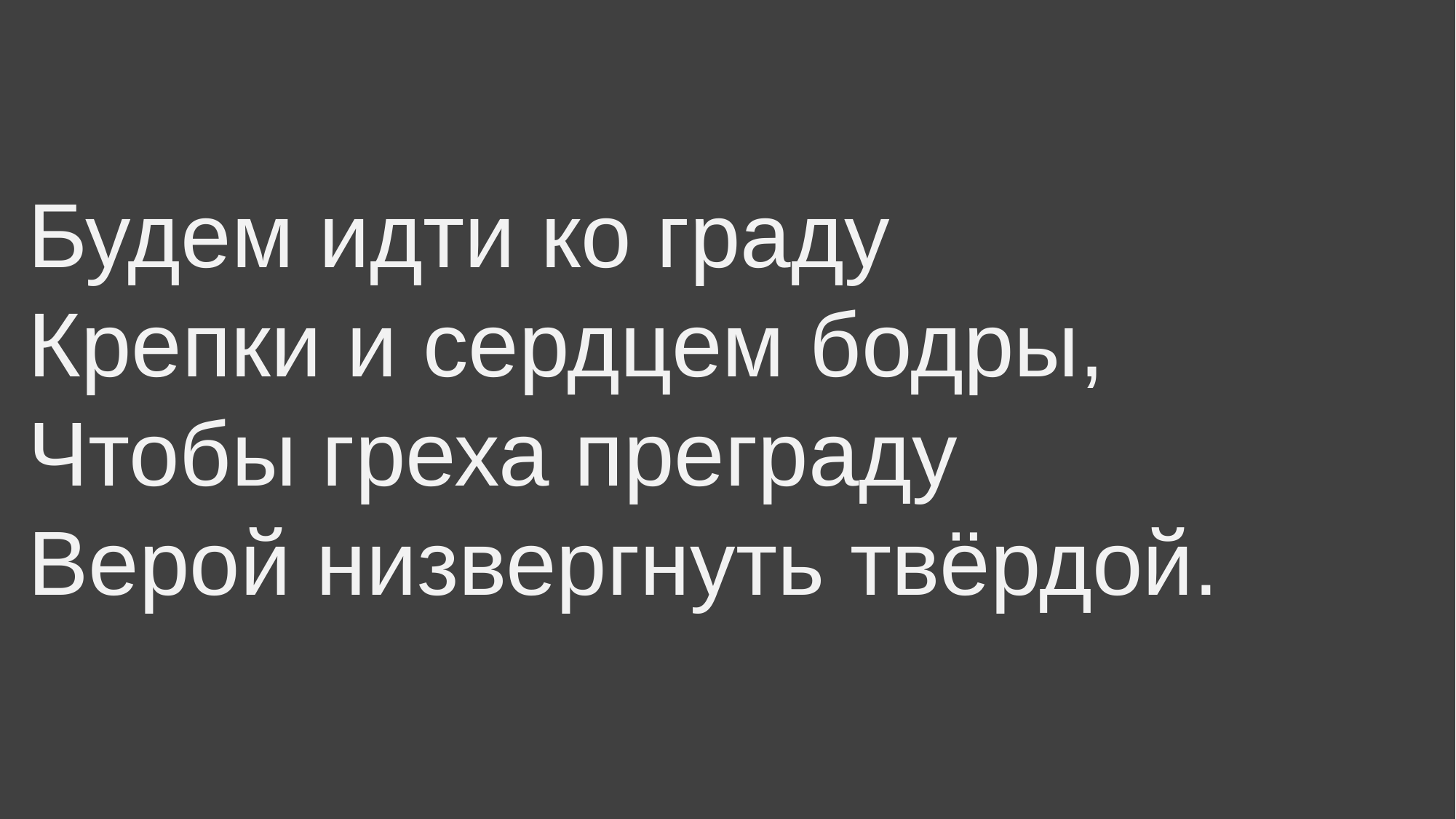

Будем идти ко граду
Крепки и сердцем бодры,
Чтобы греха преграду
Верой низвергнуть твёрдой.